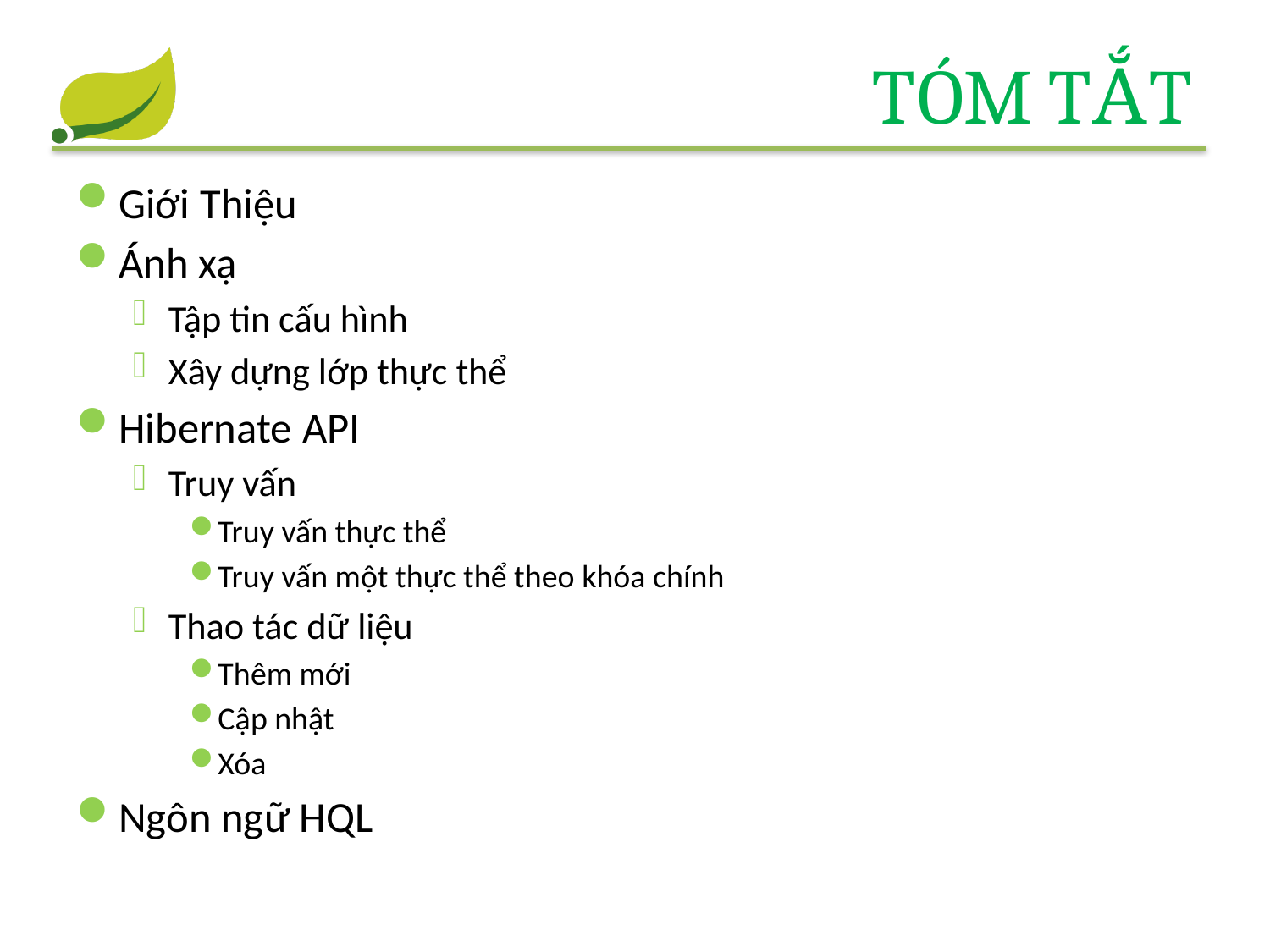

# Tóm tắt
Giới Thiệu
Ánh xạ
Tập tin cấu hình
Xây dựng lớp thực thể
Hibernate API
Truy vấn
Truy vấn thực thể
Truy vấn một thực thể theo khóa chính
Thao tác dữ liệu
Thêm mới
Cập nhật
Xóa
Ngôn ngữ HQL